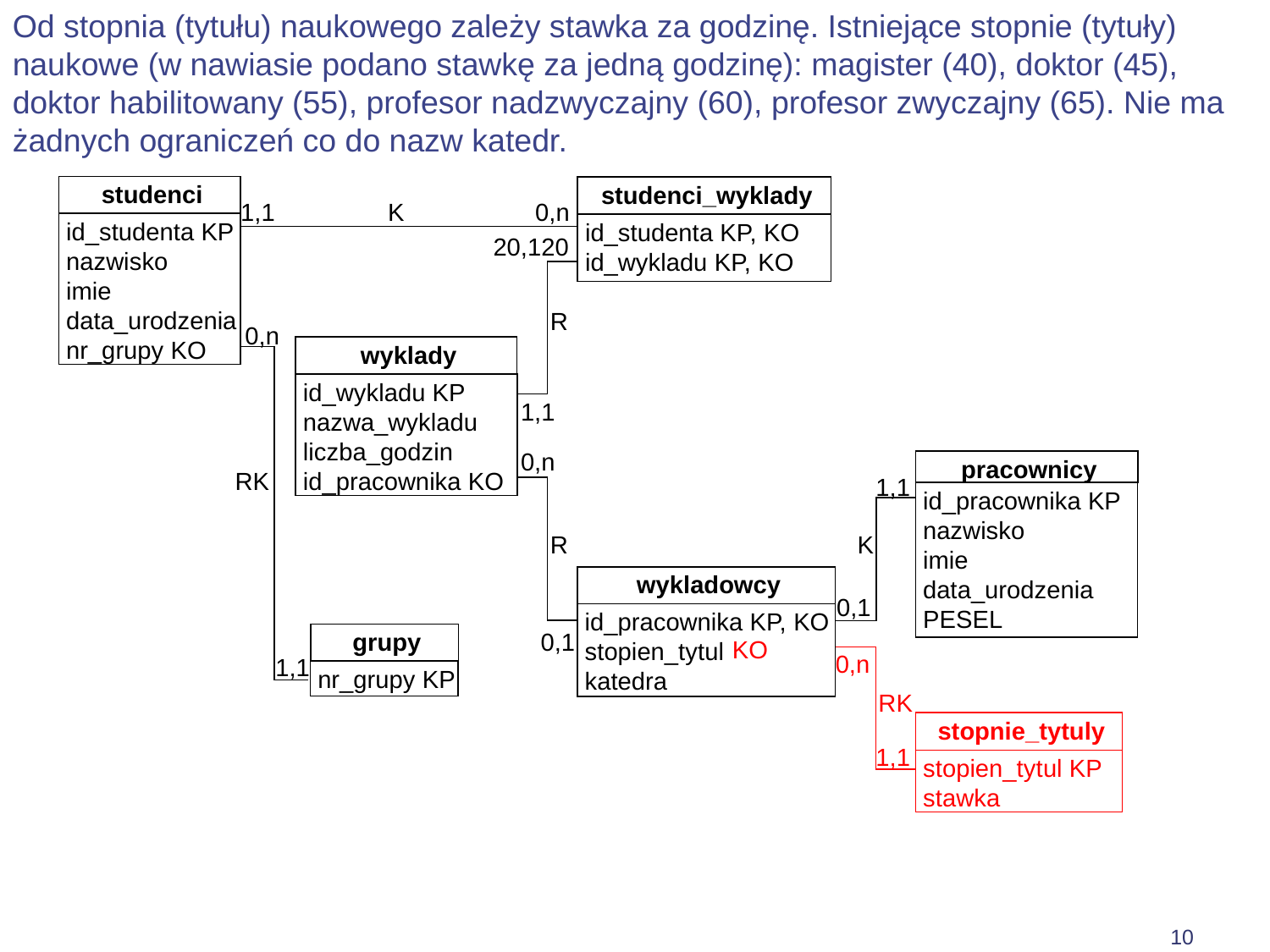

Od stopnia (tytułu) naukowego zależy stawka za godzinę. Istniejące stopnie (tytuły) naukowe (w nawiasie podano stawkę za jedną godzinę): magister (40), doktor (45), doktor habilitowany (55), profesor nadzwyczajny (60), profesor zwyczajny (65). Nie ma żadnych ograniczeń co do nazw katedr.
studenci
id_studenta KP
nazwisko
imie
data_urodzenia
nr_grupy KO
studenci_wyklady
id_studenta KP, KO
id_wykladu KP, KO

0,n
wyklady
id_wykladu KP
nazwa_wykladu
liczba_godzin
id_pracownika KO

pracownicy
id_pracownika KP
nazwisko
imie
data_urodzenia
PESEL

wykladowcy
id_pracownika KP, KO
stopien_tytul
katedra
grupy
nr_grupy KP
1,1
K
0,n
1,1
20,120
R
1,1
0,n
RK
1,1
R
K
0,1
0,1
KO

0,n
RK
stopnie_tytuly
1,1
stopien_tytul KP
stawka
10